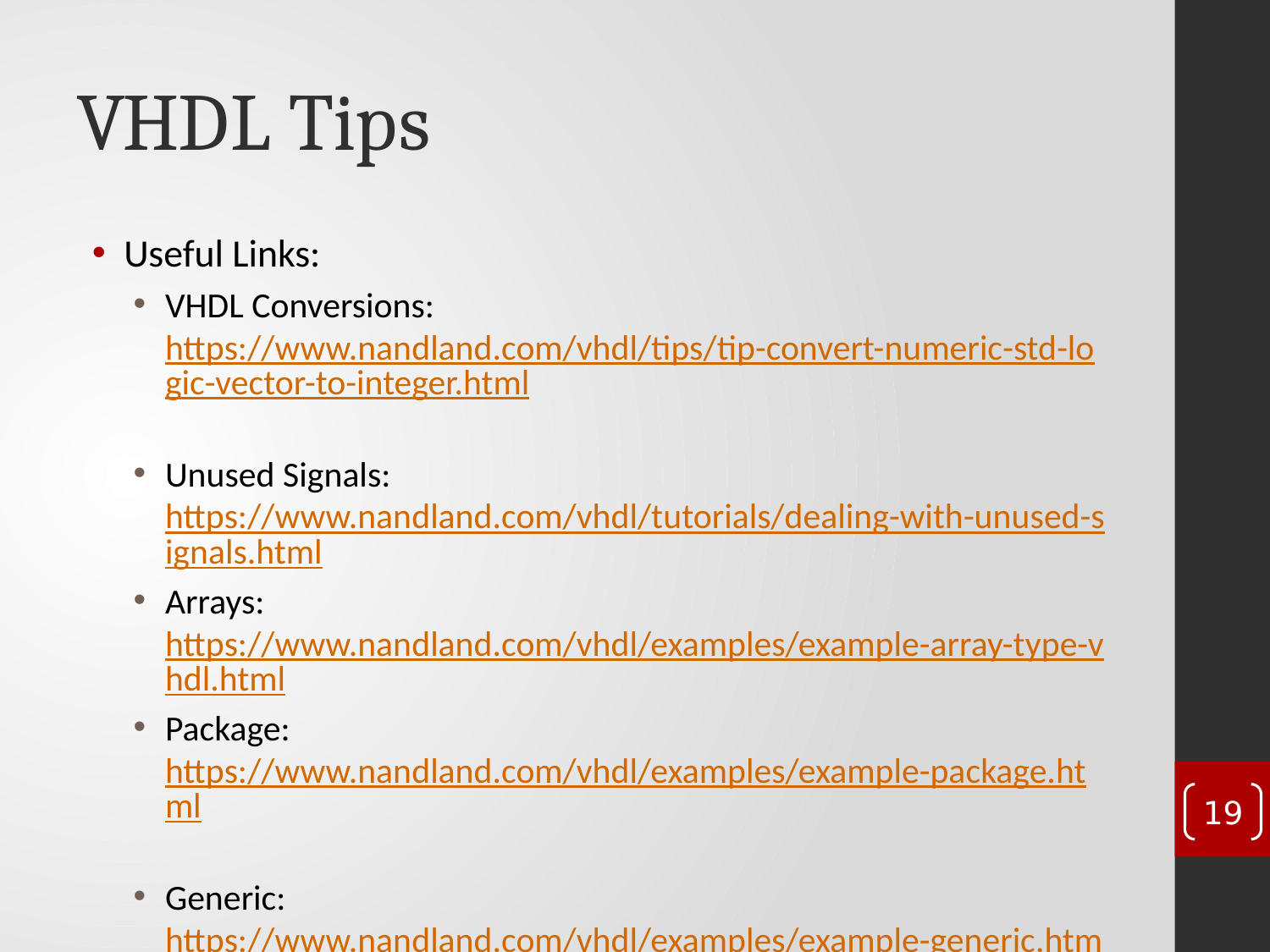

# VHDL Tips
Useful Links:
VHDL Conversions: https://www.nandland.com/vhdl/tips/tip-convert-numeric-std-logic-vector-to-integer.html
Unused Signals: https://www.nandland.com/vhdl/tutorials/dealing-with-unused-signals.html
Arrays: https://www.nandland.com/vhdl/examples/example-array-type-vhdl.html
Package: https://www.nandland.com/vhdl/examples/example-package.html
Generic: https://www.nandland.com/vhdl/examples/example-generic.html
19